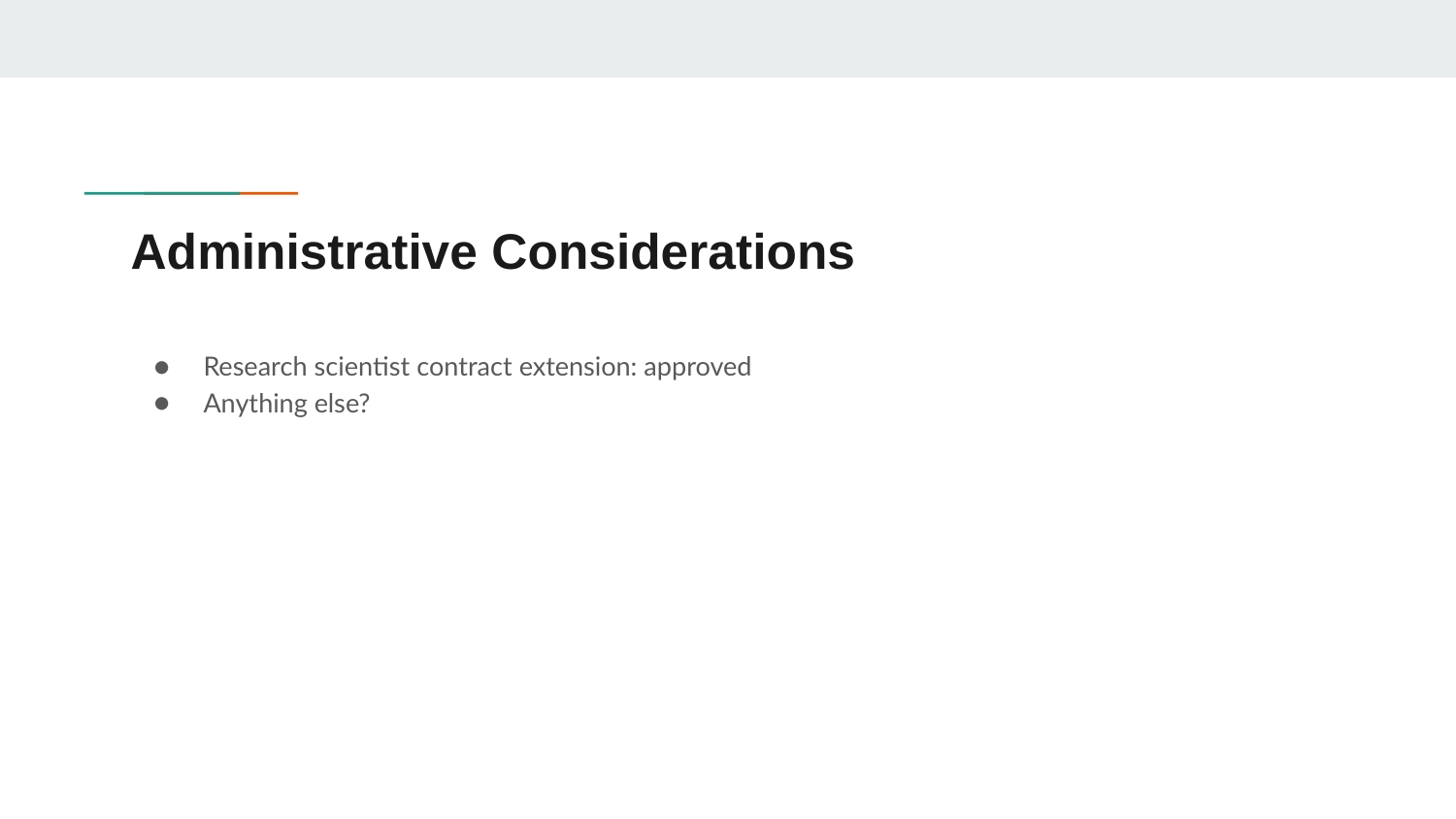

# Administrative Considerations
Research scientist contract extension: approved
Anything else?